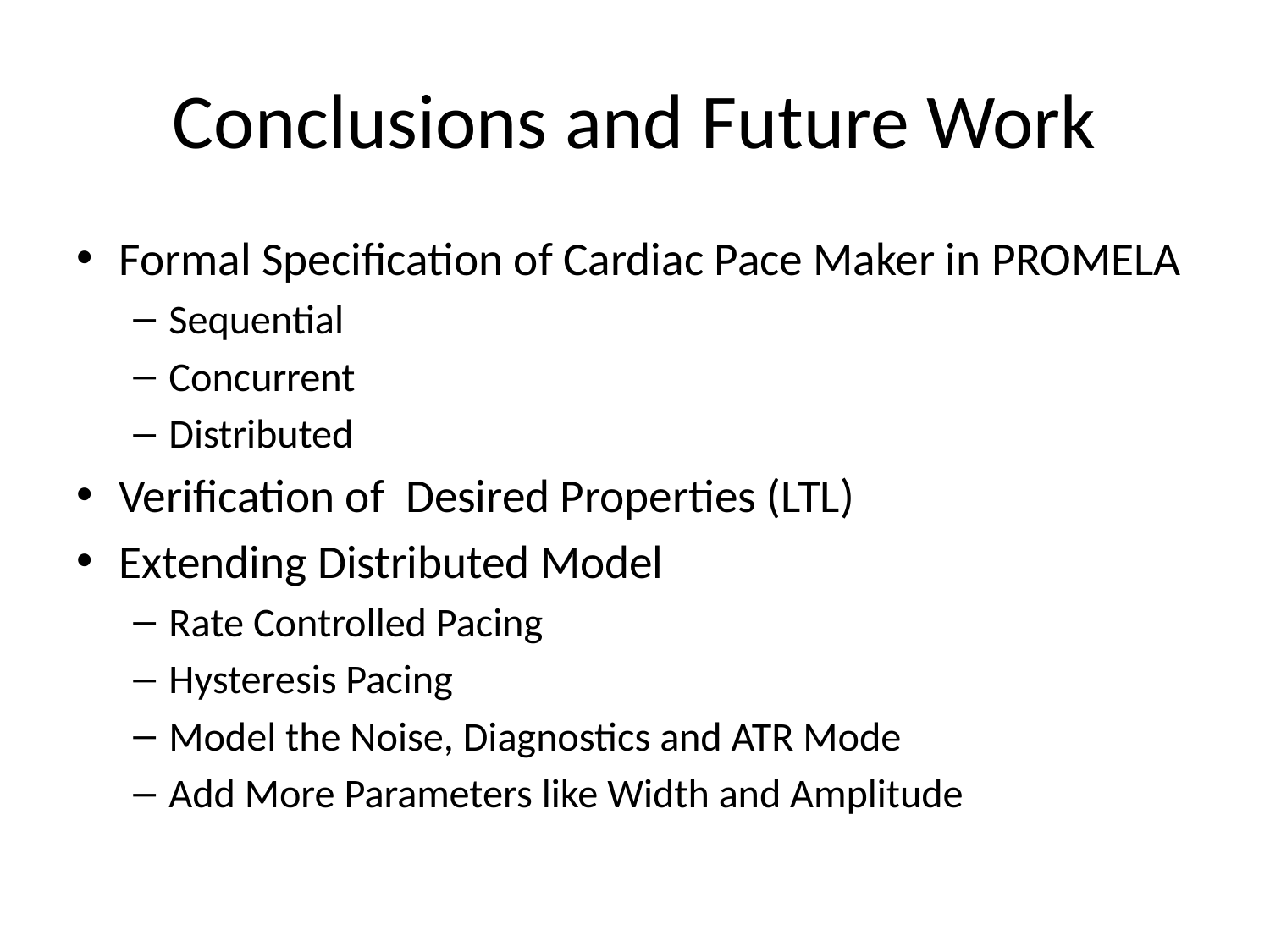

# Conclusions and Future Work
Formal Specification of Cardiac Pace Maker in PROMELA
Sequential
Concurrent
Distributed
Verification of  Desired Properties (LTL)
Extending Distributed Model
Rate Controlled Pacing
Hysteresis Pacing
Model the Noise, Diagnostics and ATR Mode
Add More Parameters like Width and Amplitude